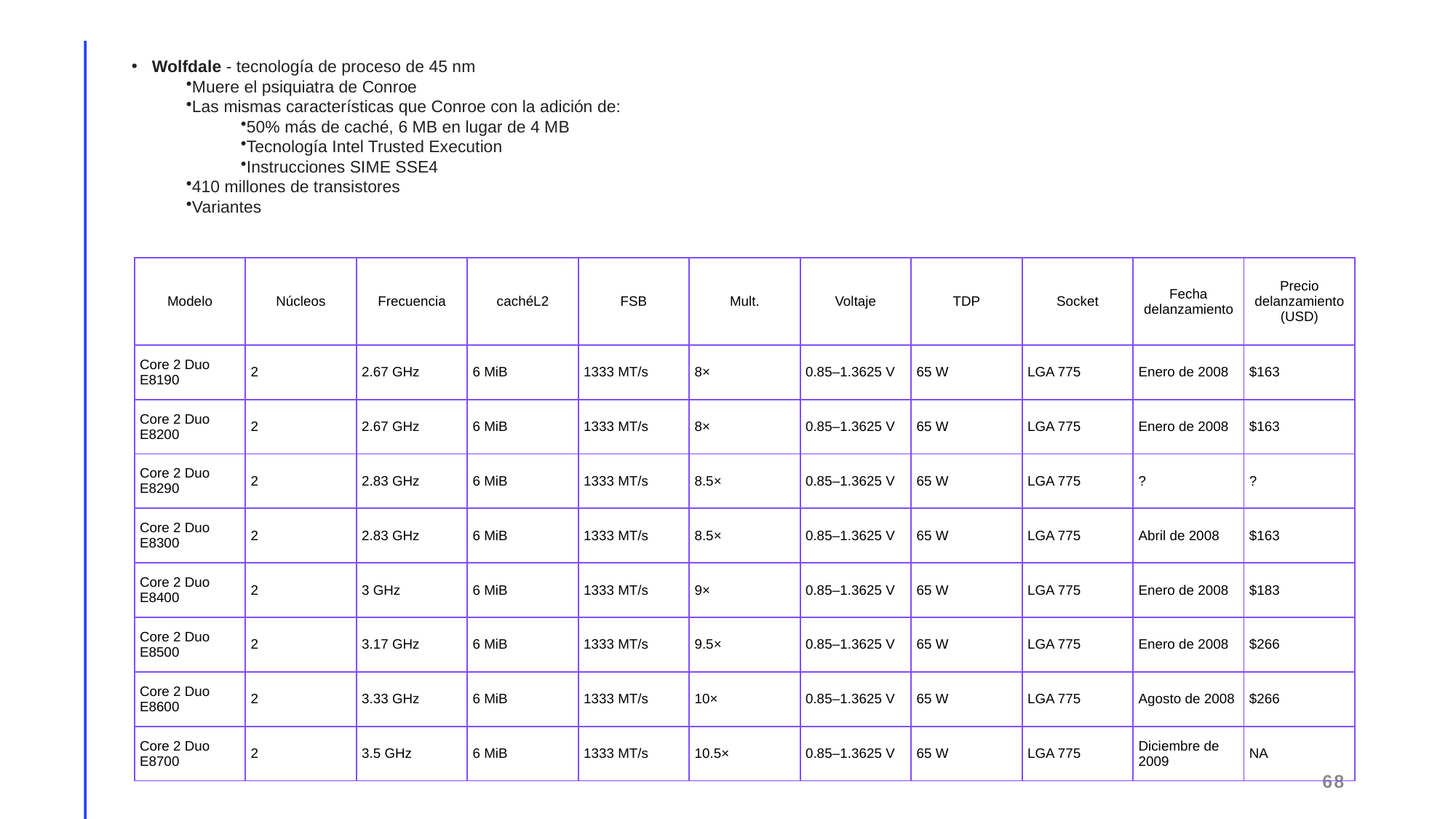

Wolfdale - tecnología de proceso de 45 nm
Muere el psiquiatra de Conroe
Las mismas características que Conroe con la adición de:
50% más de caché, 6 MB en lugar de 4 MB
Tecnología Intel Trusted Execution
Instrucciones SIME SSE4
410 millones de transistores
Variantes
| Modelo | Núcleos | Frecuencia | cachéL2 | FSB | Mult. | Voltaje | TDP | Socket | Fecha delanzamiento | Precio delanzamiento (USD) |
| --- | --- | --- | --- | --- | --- | --- | --- | --- | --- | --- |
| Core 2 Duo E8190 | 2 | 2.67 GHz | 6 MiB | 1333 MT/s | 8× | 0.85–1.3625 V | 65 W | LGA 775 | Enero de 2008 | $163 |
| Core 2 Duo E8200 | 2 | 2.67 GHz | 6 MiB | 1333 MT/s | 8× | 0.85–1.3625 V | 65 W | LGA 775 | Enero de 2008 | $163 |
| Core 2 Duo E8290 | 2 | 2.83 GHz | 6 MiB | 1333 MT/s | 8.5× | 0.85–1.3625 V | 65 W | LGA 775 | ? | ? |
| Core 2 Duo E8300 | 2 | 2.83 GHz | 6 MiB | 1333 MT/s | 8.5× | 0.85–1.3625 V | 65 W | LGA 775 | Abril de 2008 | $163 |
| Core 2 Duo E8400 | 2 | 3 GHz | 6 MiB | 1333 MT/s | 9× | 0.85–1.3625 V | 65 W | LGA 775 | Enero de 2008 | $183 |
| Core 2 Duo E8500 | 2 | 3.17 GHz | 6 MiB | 1333 MT/s | 9.5× | 0.85–1.3625 V | 65 W | LGA 775 | Enero de 2008 | $266 |
| Core 2 Duo E8600 | 2 | 3.33 GHz | 6 MiB | 1333 MT/s | 10× | 0.85–1.3625 V | 65 W | LGA 775 | Agosto de 2008 | $266 |
| Core 2 Duo E8700 | 2 | 3.5 GHz | 6 MiB | 1333 MT/s | 10.5× | 0.85–1.3625 V | 65 W | LGA 775 | Diciembre de 2009 | NA |
68